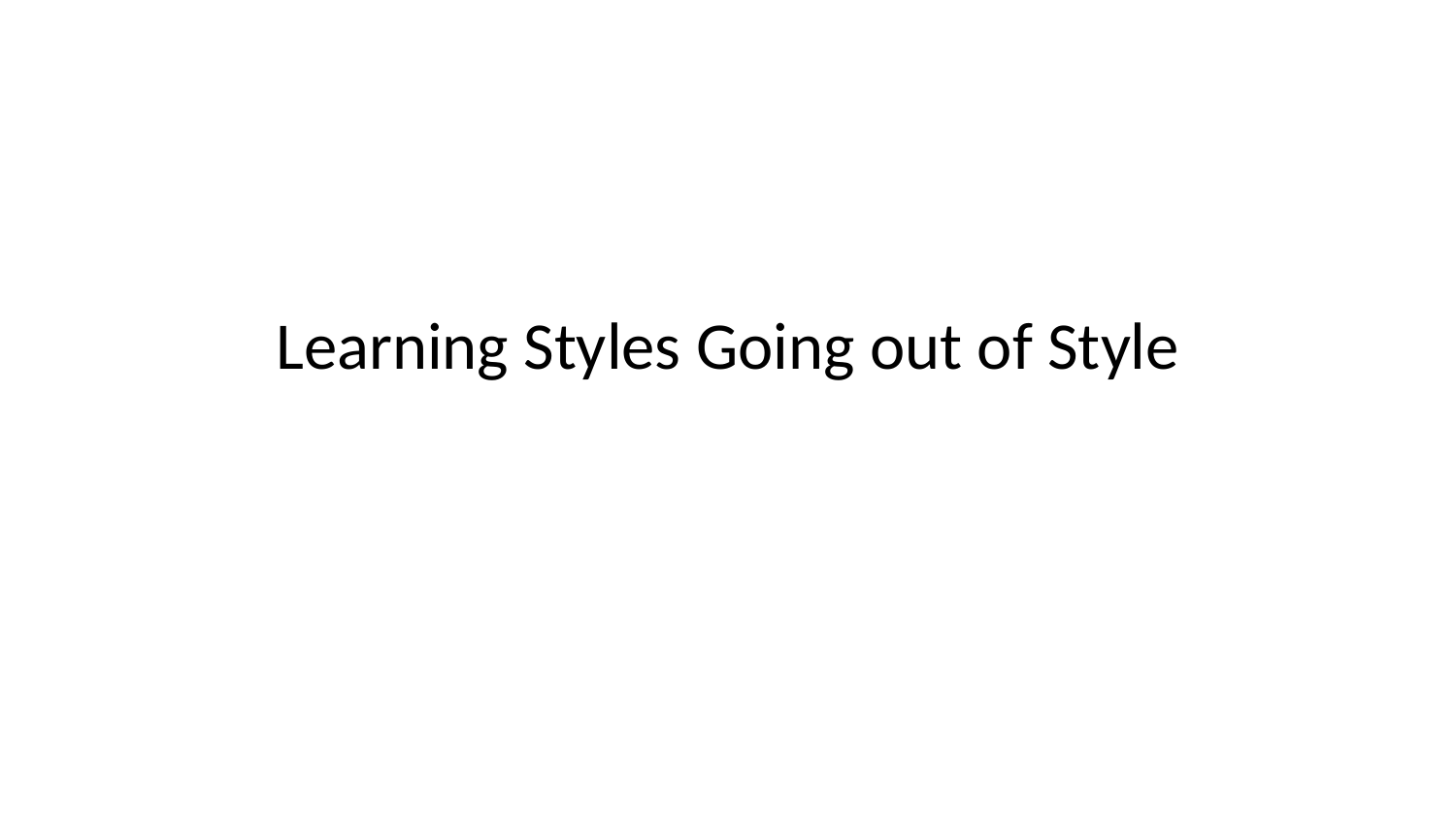

# Learning Styles Going out of Style